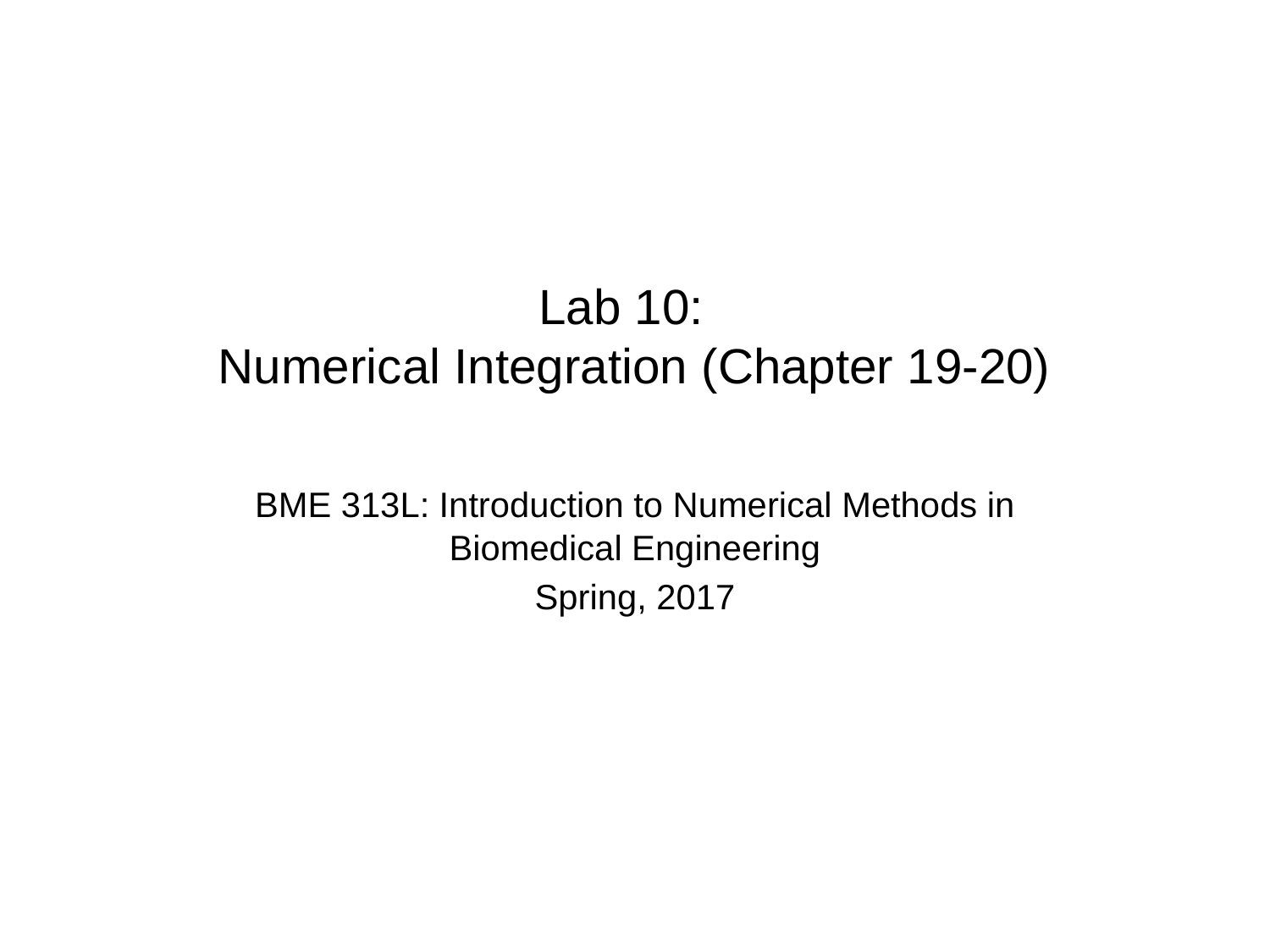

Lab 10:
Numerical Integration (Chapter 19-20)
BME 313L: Introduction to Numerical Methods in Biomedical Engineering
Spring, 2017